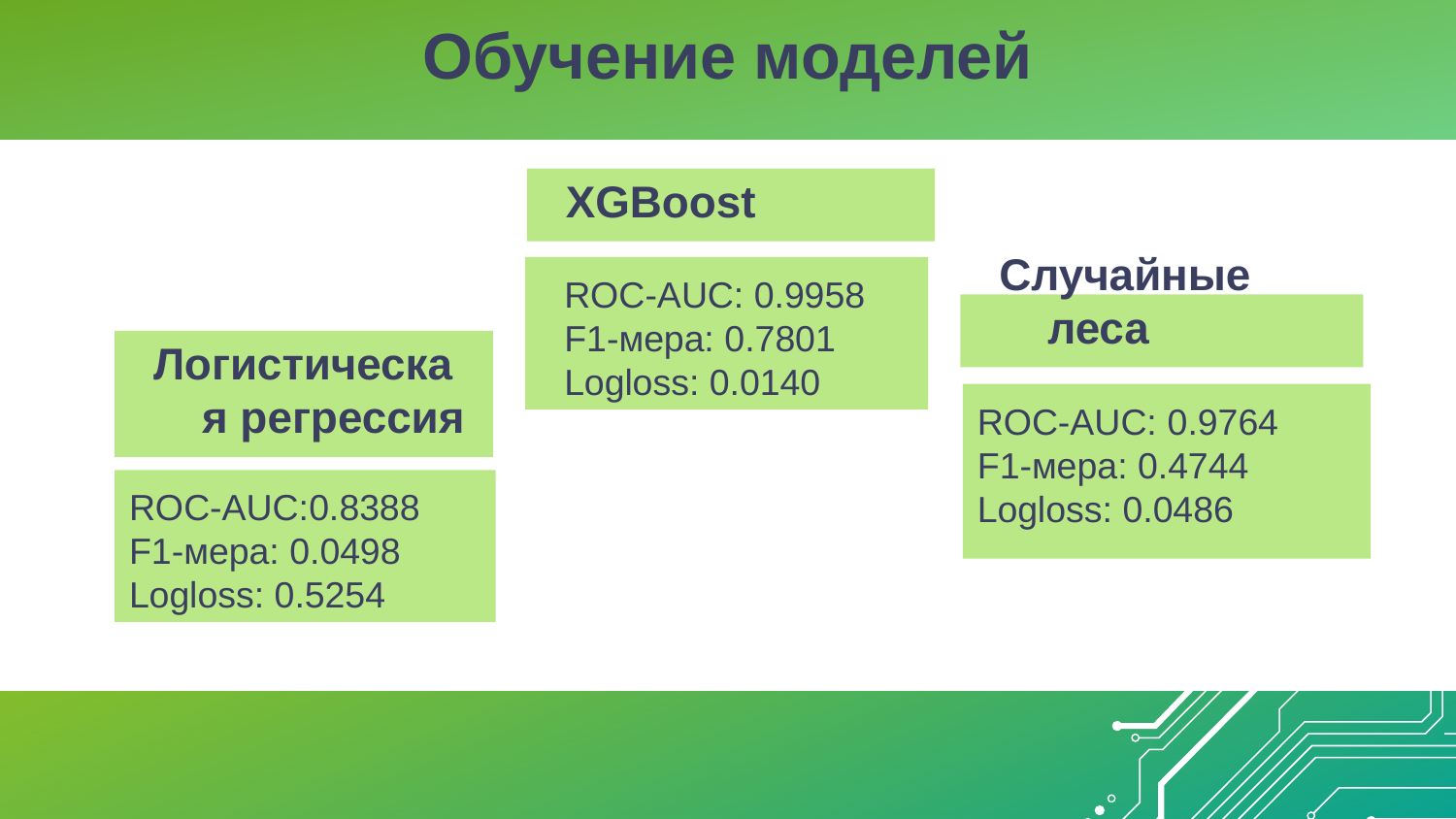

# Обучение моделей
XGBoost
ROC-AUC: 0.9958
F1-мера: 0.7801
Logloss: 0.0140

Случайные леса
Логистическая регрессия
ROC-AUC: 0.9764
F1-мера: 0.4744
Logloss: 0.0486

ROC-AUC:0.8388
F1-мера: 0.0498
Logloss: 0.5254